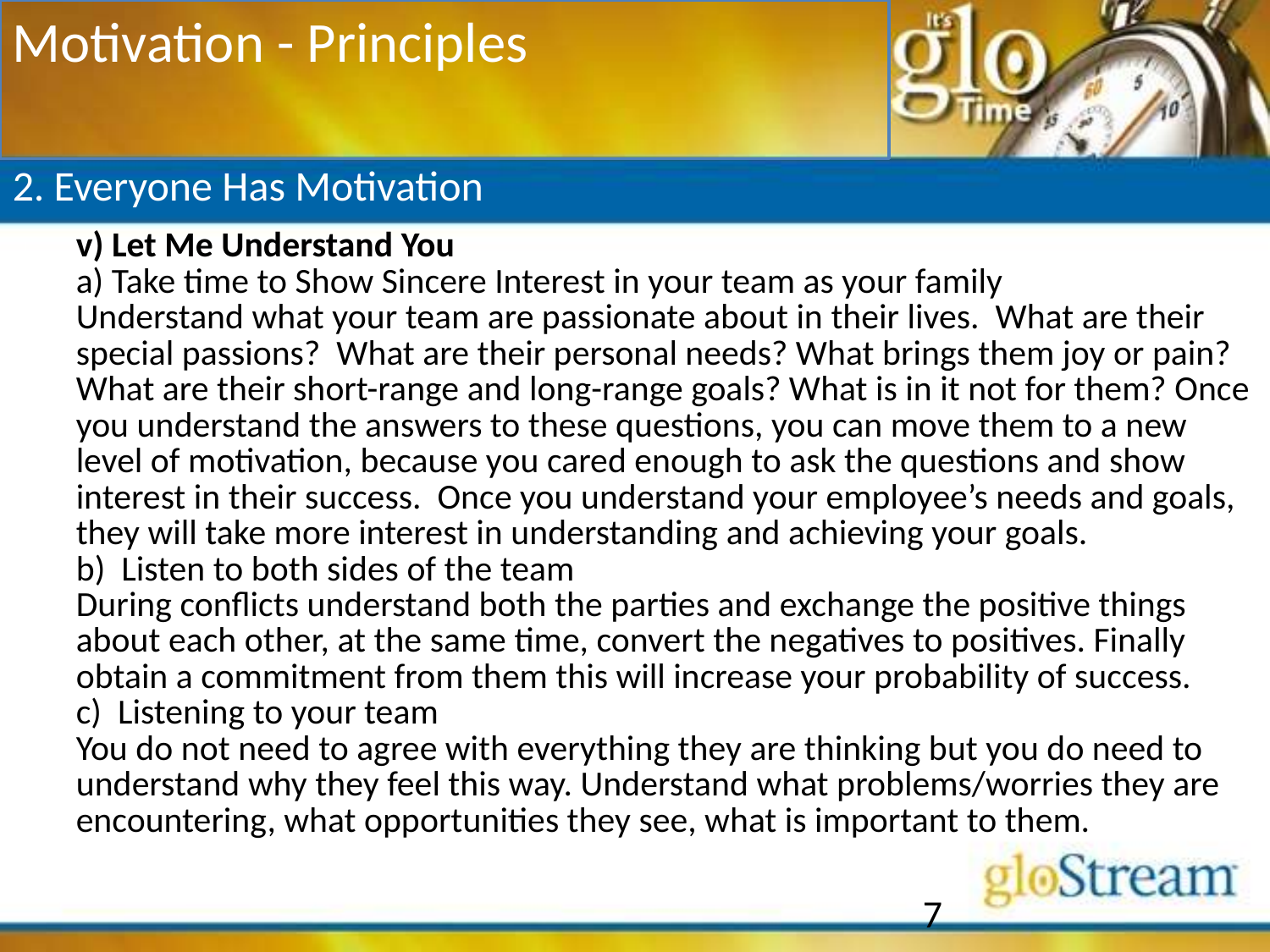

Motivation - Principles
2. Everyone Has Motivation
	v) Let Me Understand You
	a) Take time to Show Sincere Interest in your team as your family
	Understand what your team are passionate about in their lives.  What are their special passions?  What are their personal needs? What brings them joy or pain?  What are their short-range and long-range goals? What is in it not for them? Once you understand the answers to these questions, you can move them to a new level of motivation, because you cared enough to ask the questions and show interest in their success.  Once you understand your employee’s needs and goals, they will take more interest in understanding and achieving your goals.
	b)  Listen to both sides of the team
	During conflicts understand both the parties and exchange the positive things about each other, at the same time, convert the negatives to positives. Finally obtain a commitment from them this will increase your probability of success.
	c)  Listening to your team
	You do not need to agree with everything they are thinking but you do need to understand why they feel this way. Understand what problems/worries they are encountering, what opportunities they see, what is important to them.

7